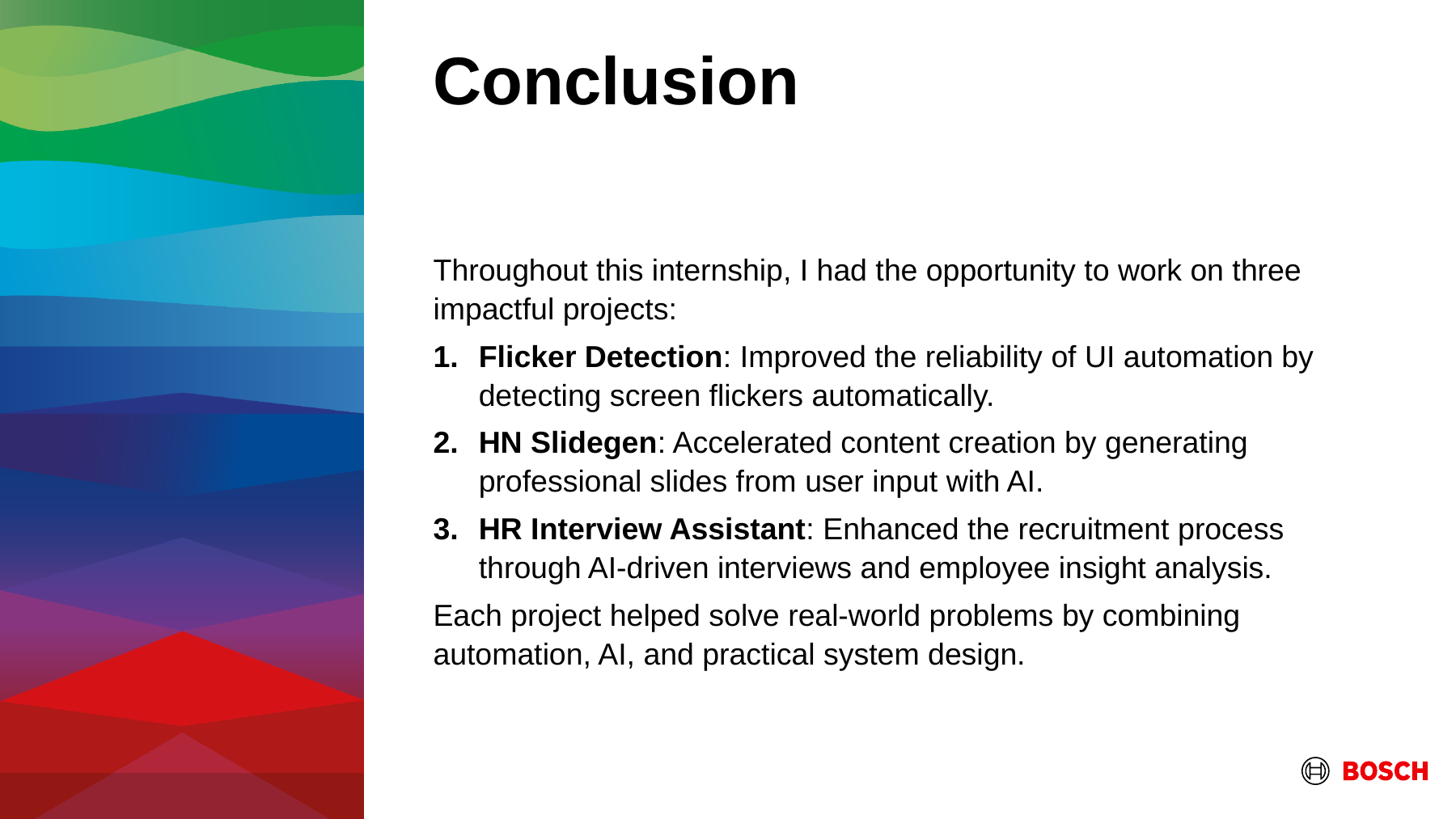

# Conclusion
Throughout this internship, I had the opportunity to work on three impactful projects:
Flicker Detection: Improved the reliability of UI automation by detecting screen flickers automatically.
HN Slidegen: Accelerated content creation by generating professional slides from user input with AI.
HR Interview Assistant: Enhanced the recruitment process through AI-driven interviews and employee insight analysis.
Each project helped solve real-world problems by combining automation, AI, and practical system design.